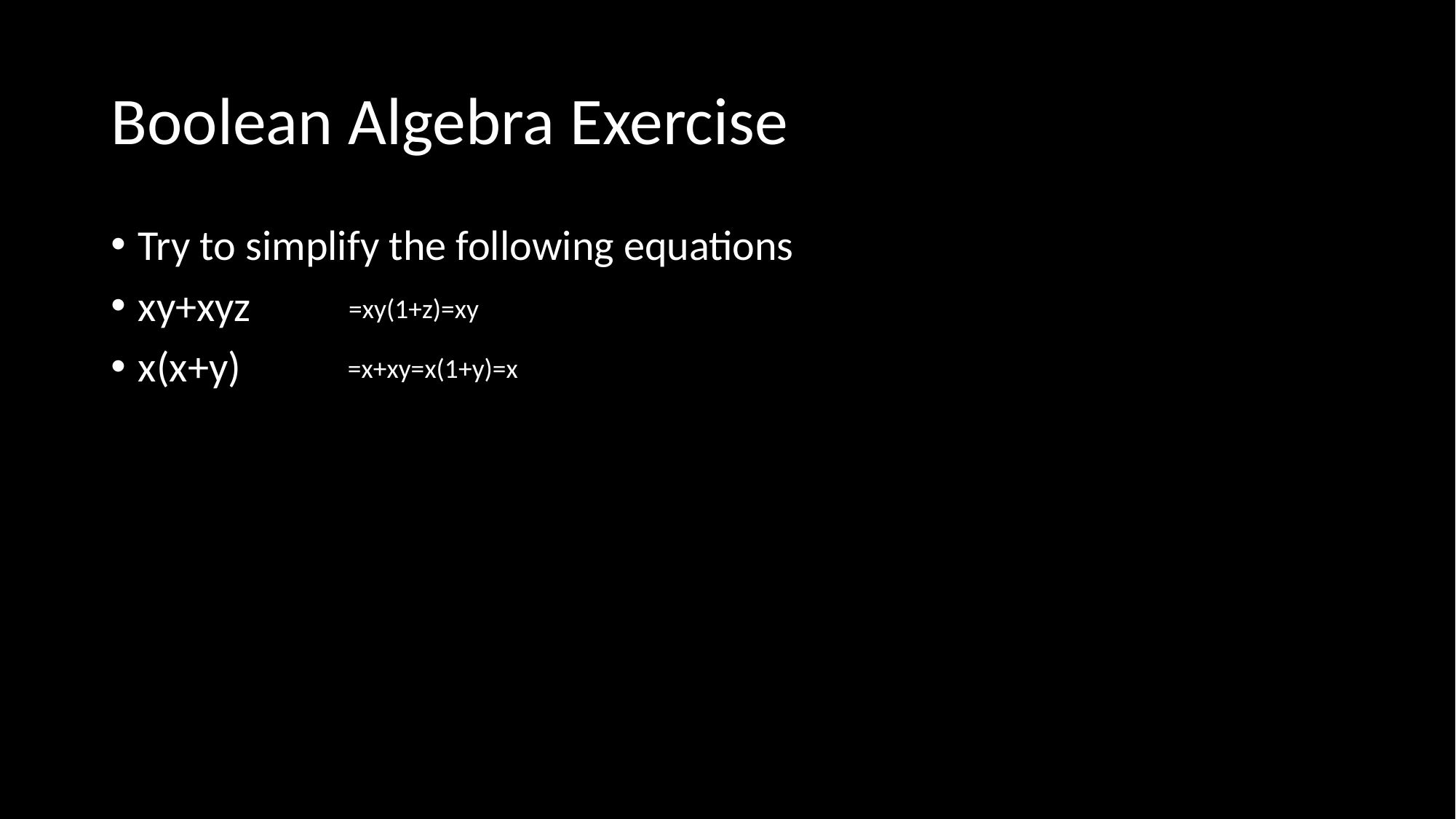

# Boolean Algebra Exercise
Try to simplify the following equations
xy+xyz
x(x+y)
=xy(1+z)=xy
=x+xy=x(1+y)=x